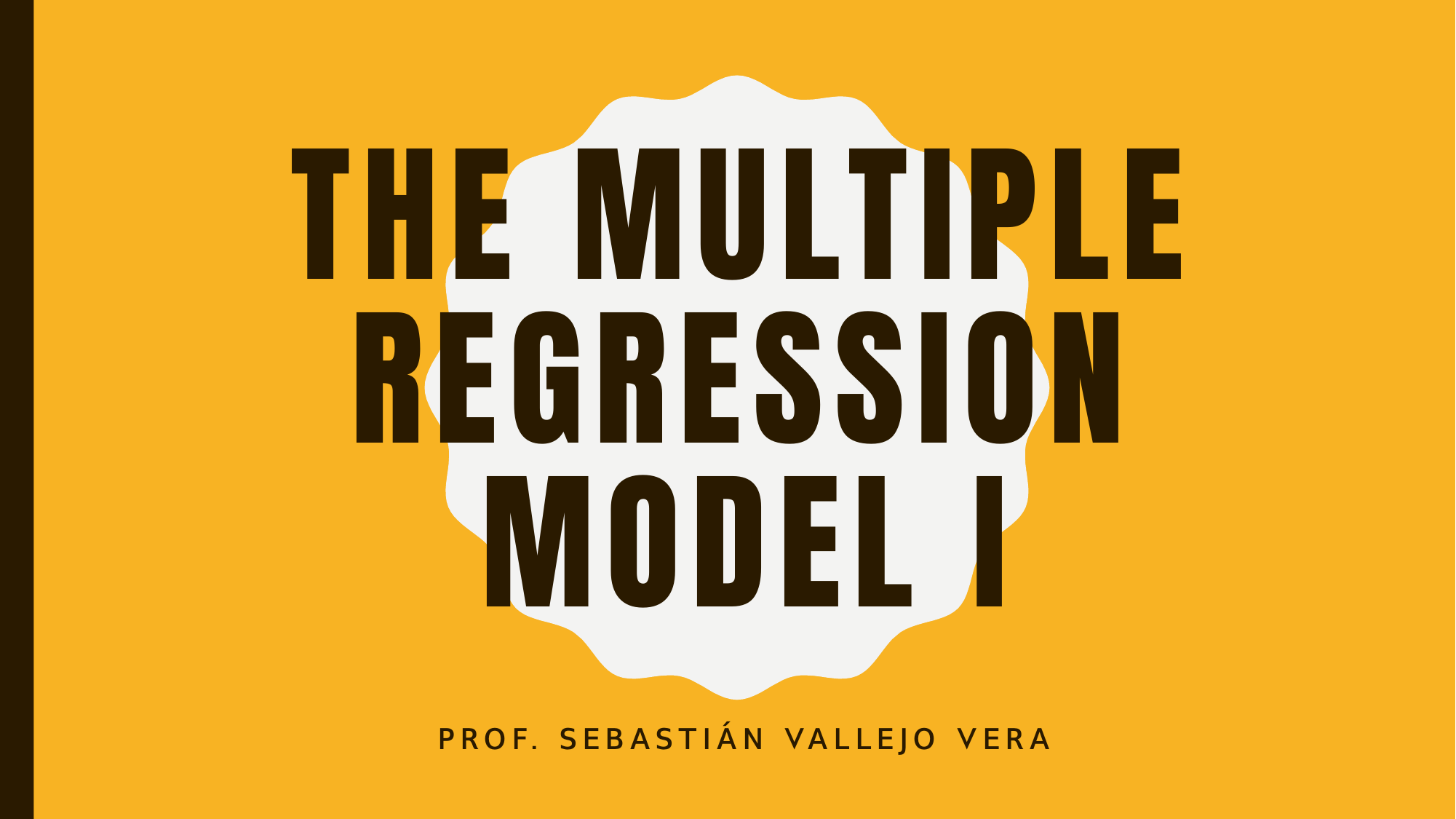

# The multiple regression model I
Prof. Sebastián Vallejo Vera